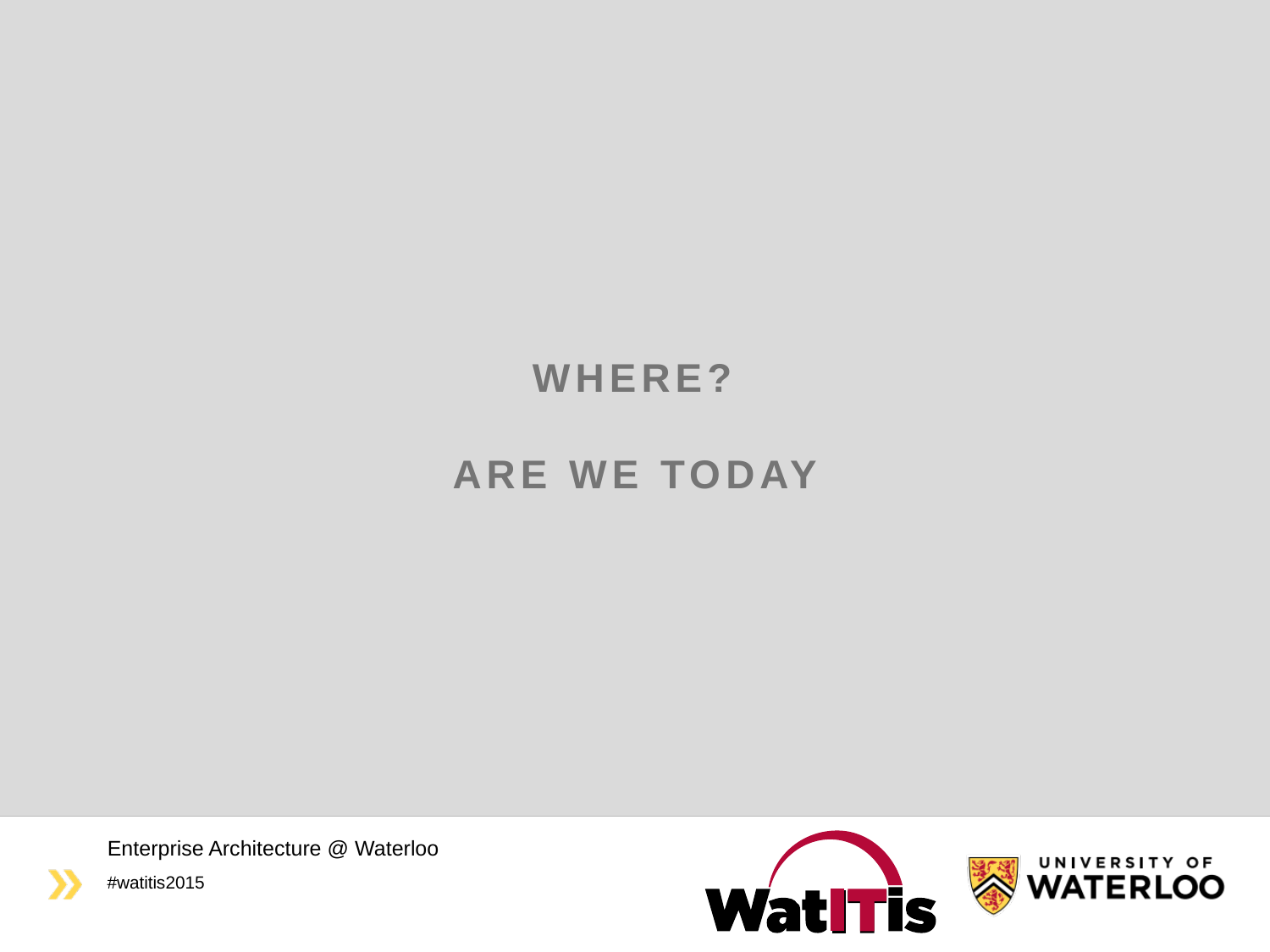

# WHERE? Are we today
Enterprise Architecture @ Waterloo